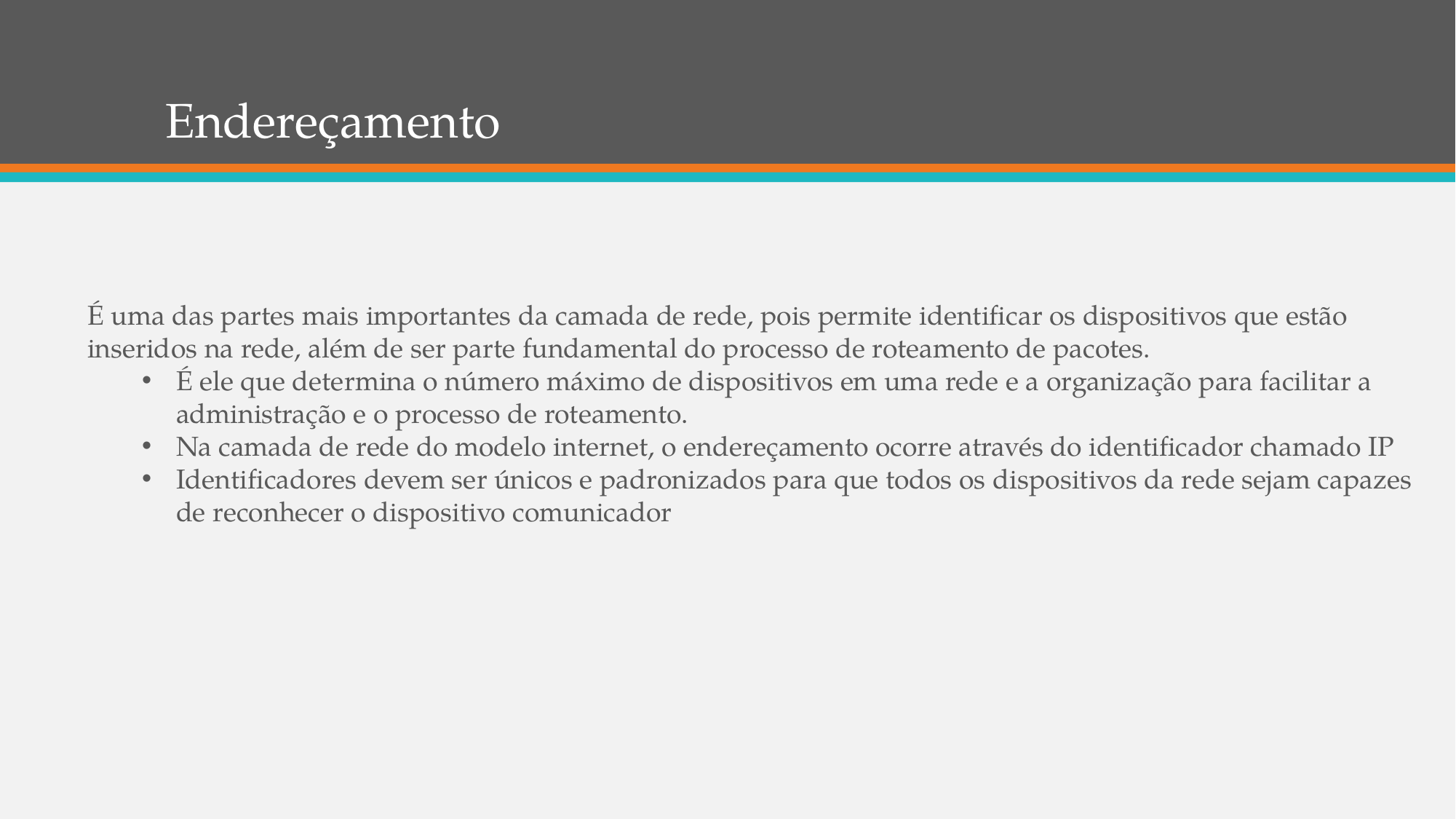

# Endereçamento

É uma das partes mais importantes da camada de rede, pois permite identificar os dispositivos que estão inseridos na rede, além de ser parte fundamental do processo de roteamento de pacotes.
É ele que determina o número máximo de dispositivos em uma rede e a organização para facilitar a administração e o processo de roteamento.
Na camada de rede do modelo internet, o endereçamento ocorre através do identificador chamado IP
Identificadores devem ser únicos e padronizados para que todos os dispositivos da rede sejam capazes de reconhecer o dispositivo comunicador